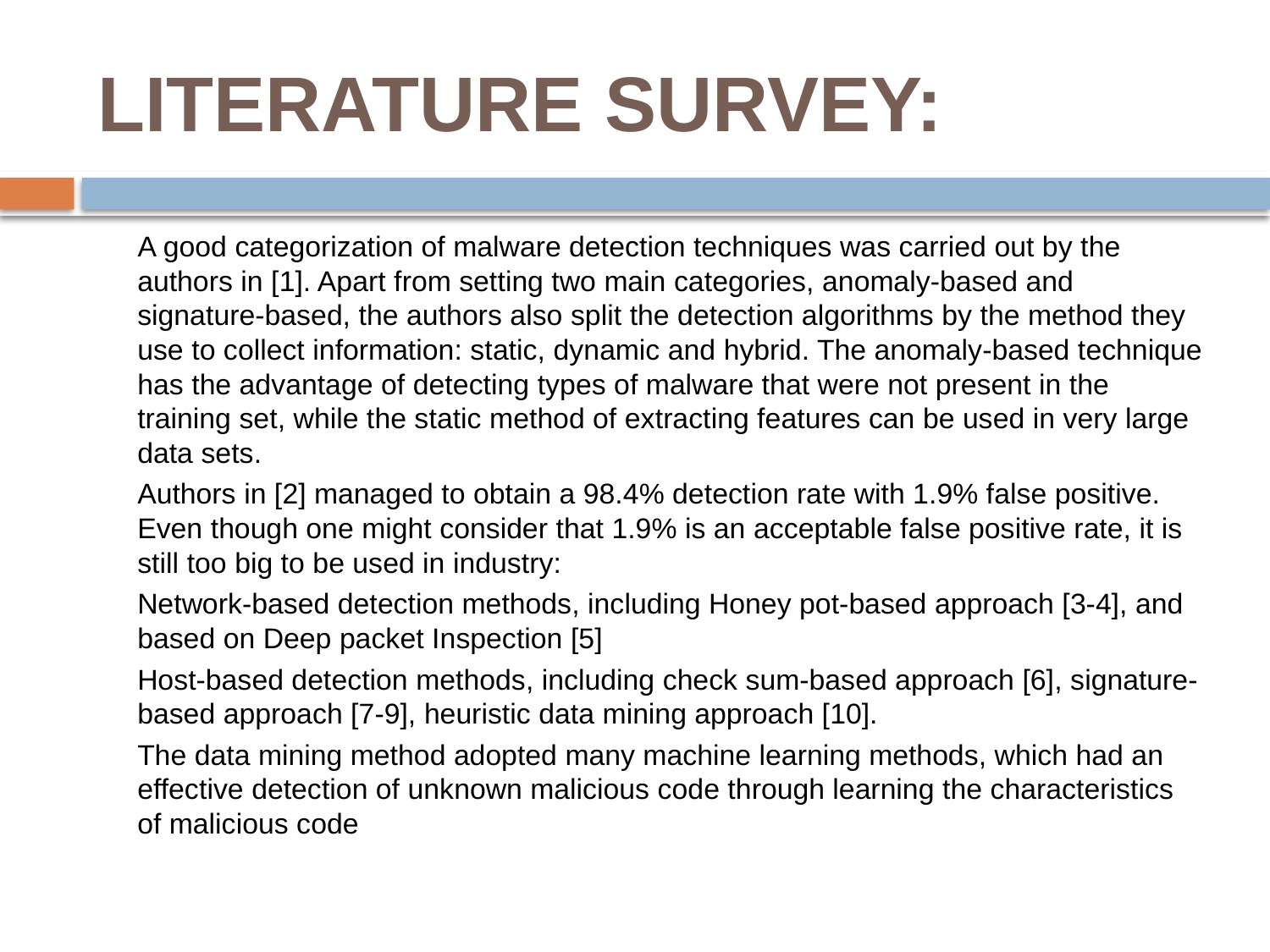

# LITERATURE SURVEY:
     A good categorization of malware detection techniques was carried out by the authors in [1]. Apart from setting two main categories, anomaly-based and signature-based, the authors also split the detection algorithms by the method they use to collect information: static, dynamic and hybrid. The anomaly-based technique has the advantage of detecting types of malware that were not present in the training set, while the static method of extracting features can be used in very large data sets.
	Authors in [2] managed to obtain a 98.4% detection rate with 1.9% false positive. Even though one might consider that 1.9% is an acceptable false positive rate, it is still too big to be used in industry:
	Network-based detection methods, including Honey pot-based approach [3-4], and based on Deep packet Inspection [5]
	Host-based detection methods, including check sum-based approach [6], signature-based approach [7-9], heuristic data mining approach [10].
	The data mining method adopted many machine learning methods, which had an effective detection of unknown malicious code through learning the characteristics of malicious code